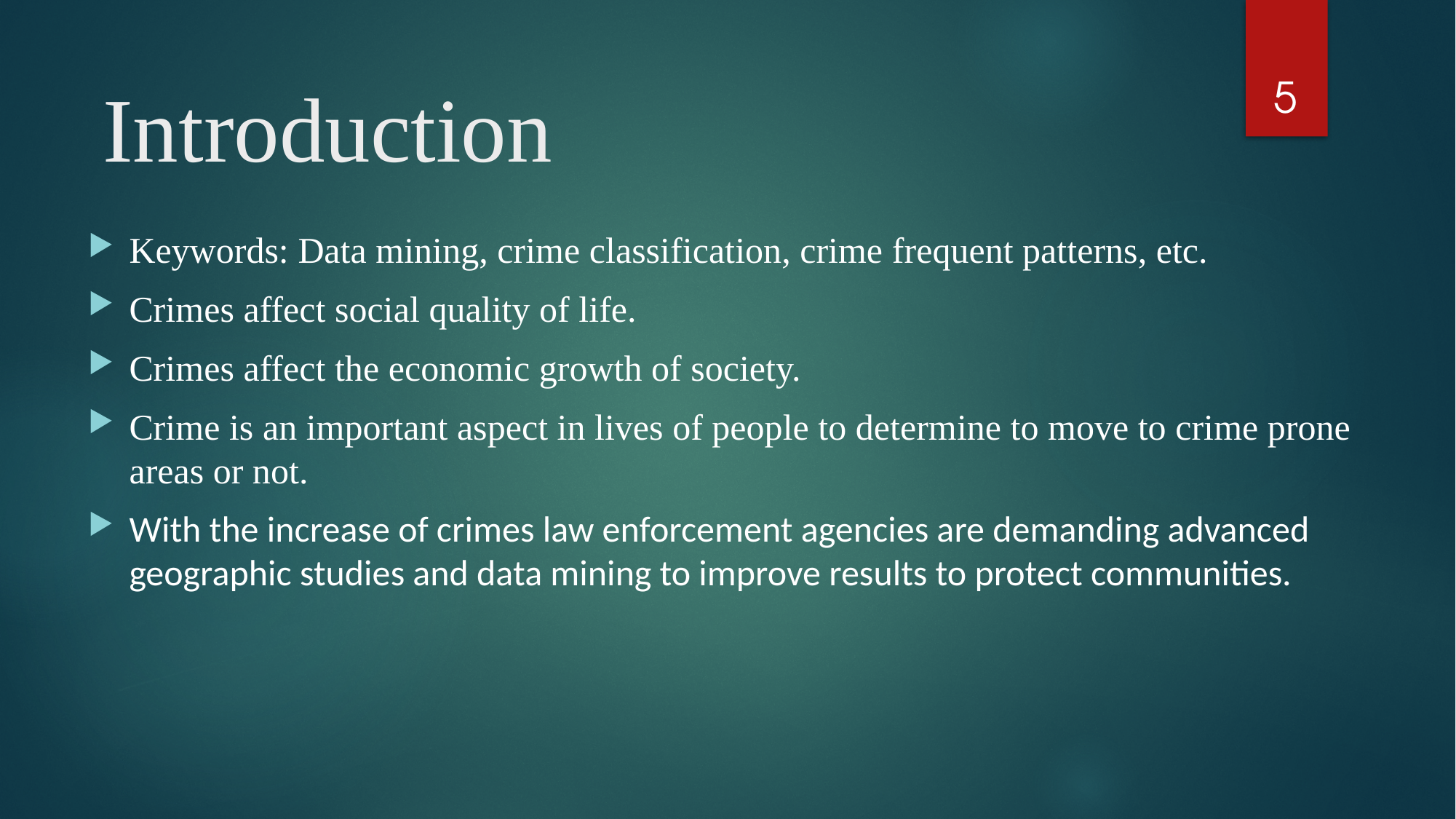

5
# Introduction
Keywords: Data mining, crime classification, crime frequent patterns, etc.
Crimes affect social quality of life.
Crimes affect the economic growth of society.
Crime is an important aspect in lives of people to determine to move to crime prone areas or not.
With the increase of crimes law enforcement agencies are demanding advanced geographic studies and data mining to improve results to protect communities.